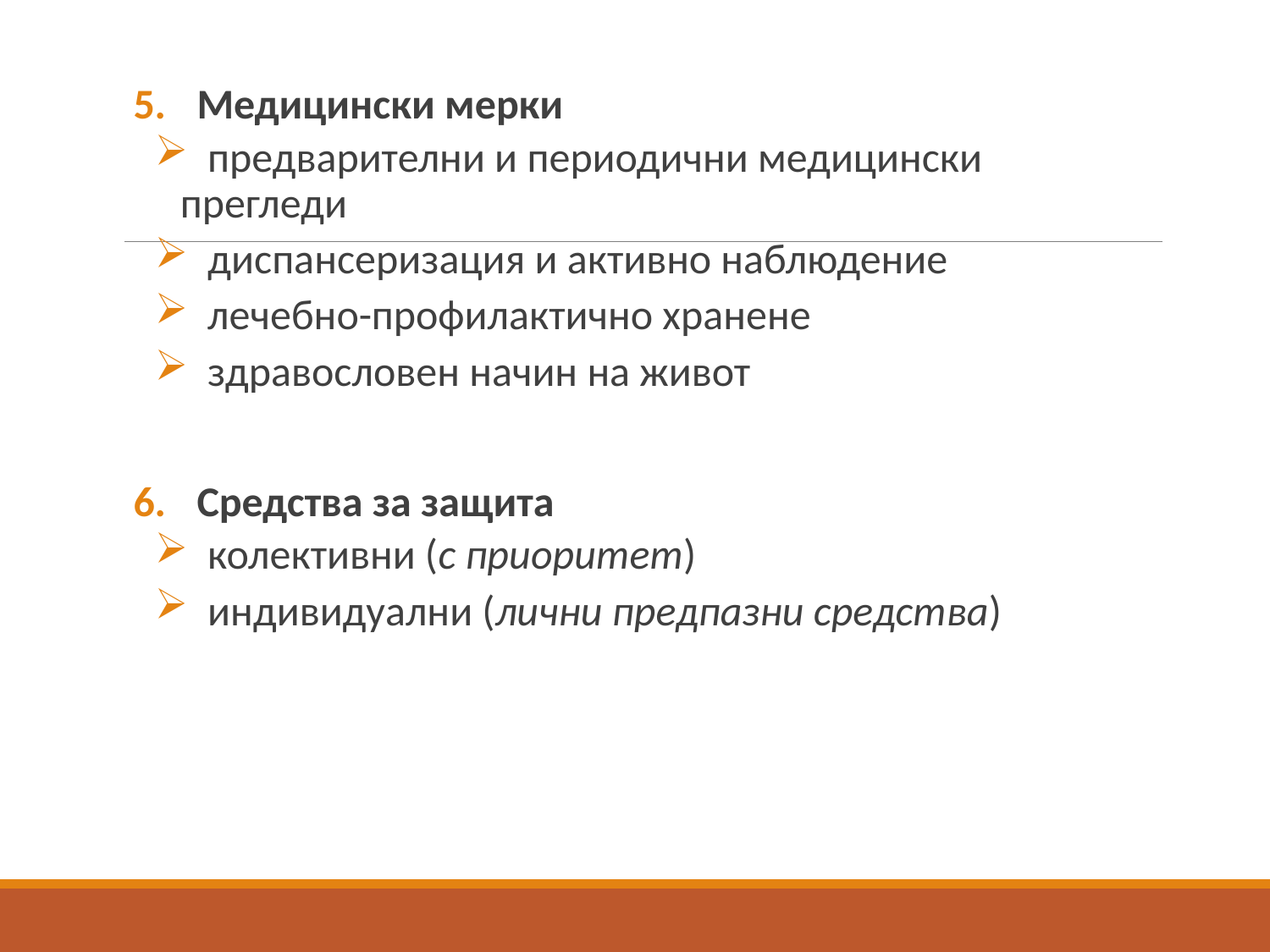

Медицински мерки
  предварителни и периодични медицински прегледи
  диспансеризация и активно наблюдение
  лечебно-профилактично хранене
  здравословен начин на живот

Средства за защита
  колективни (с приоритет)
  индивидуални (лични предпазни средства)